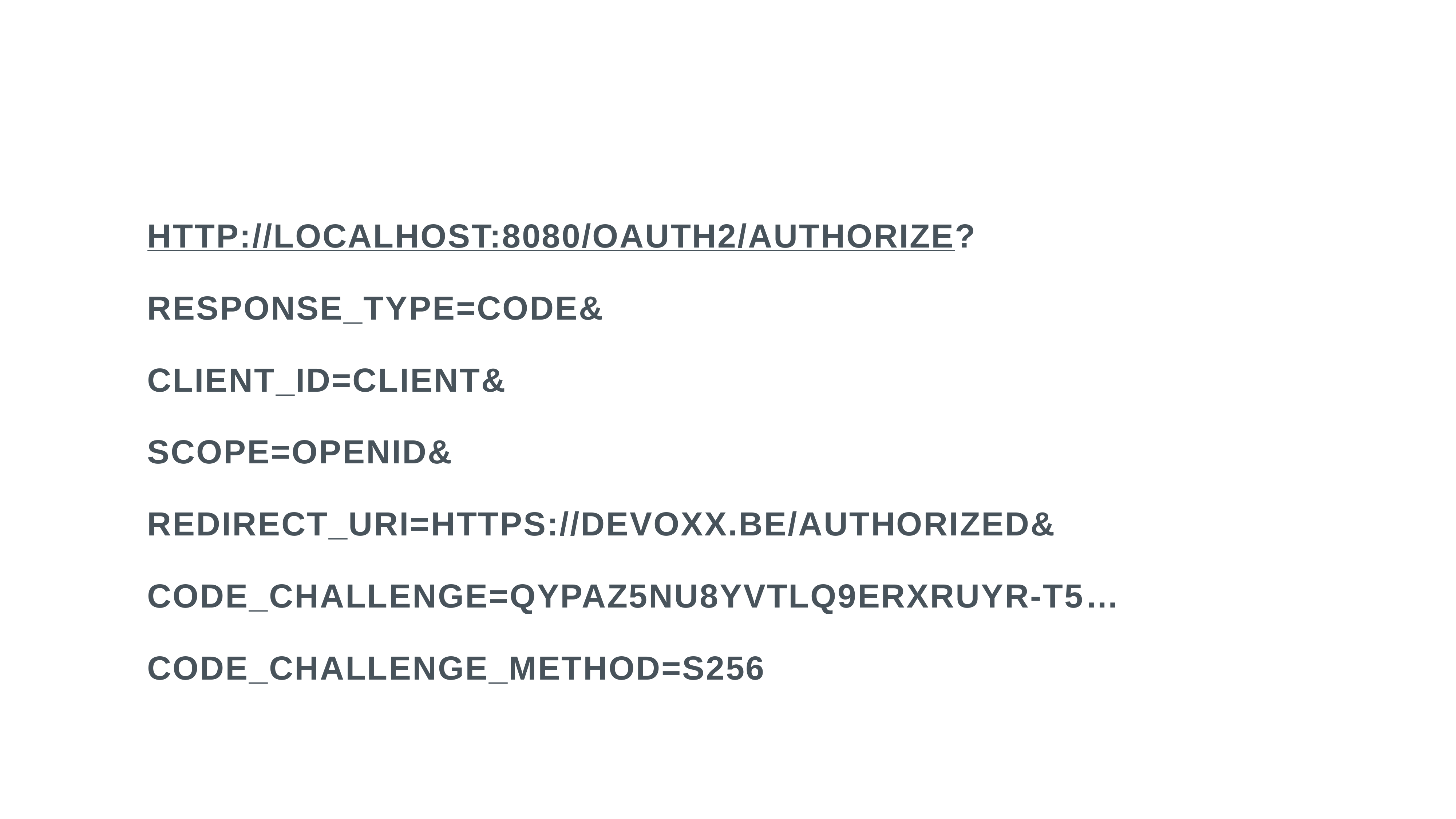

http://localhost:8080/oauth2/authorize?

response_type=code&

client_id=client&

scope=openid&

redirect_uri=https://devoxx.be/authorized&

code_challenge=QYPAZ5NU8yvtlQ9erXrUYR-T5…

code_challenge_method=S256
http://localhost:8080/oauth2/authorize?response_type=code&client_id=client&scope=openid&redirect_uri=https://devoxx.be/authorized&code_challenge=QYPAZ5NU8yvtlQ9erXrUYR-T5AGCjCF47vN-KsaI2A8&code_challenge_method=S256
http://localhost:8080/oauth2/authorize?response_type=code&client_id=client&scope=openid&redirect_uri=https://devoxx.be/authorized&code_challenge=QYPAZ5NU8yvtlQ9erXrUYR-T5AGCjCF47vN-KsaI2A8&code_challenge_method=S256